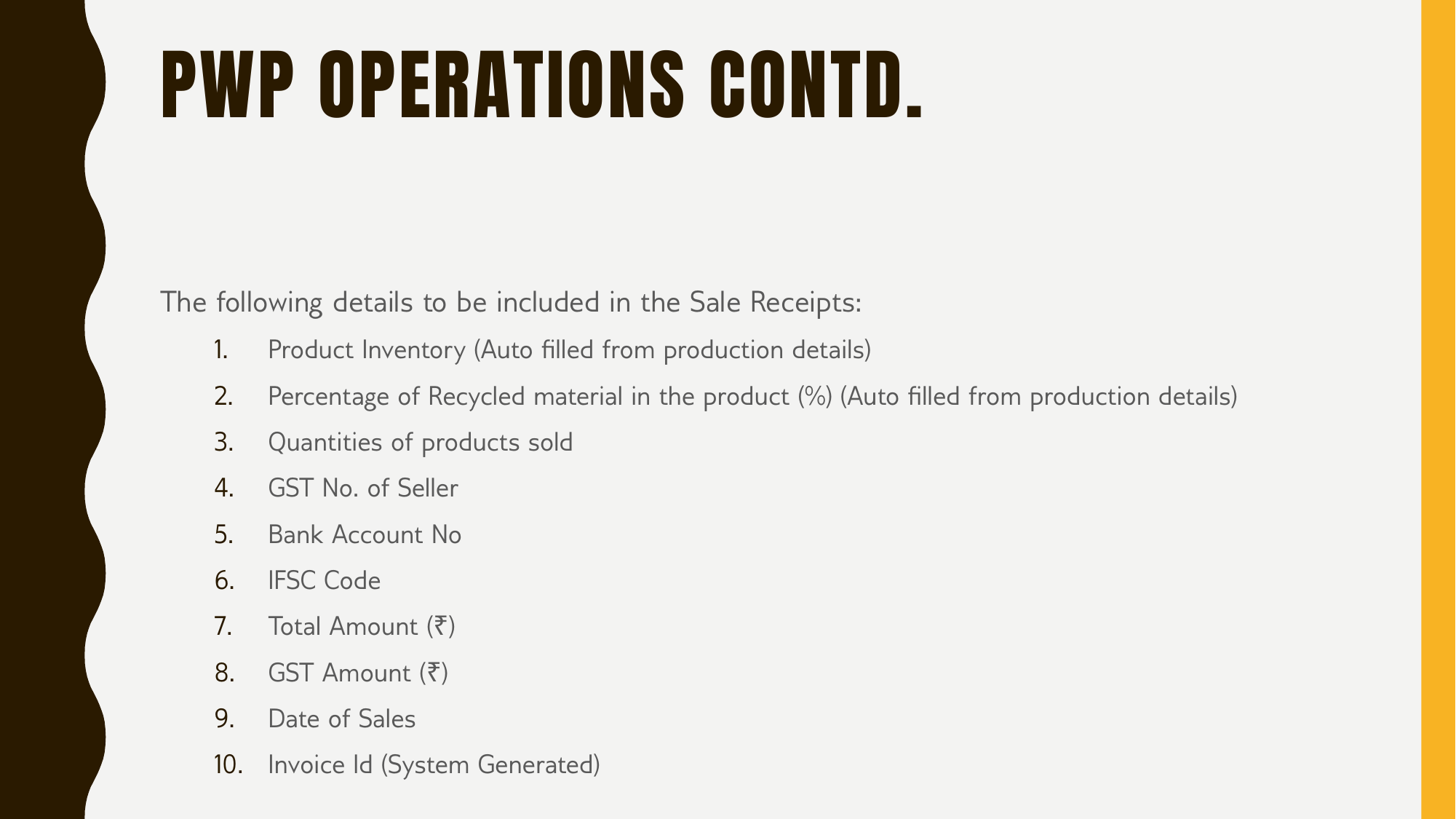

# PWP Operations CONTD.
The following details to be included in the Sale Receipts:
Product Inventory (Auto filled from production details)
Percentage of Recycled material in the product (%) (Auto filled from production details)
Quantities of products sold
GST No. of Seller
Bank Account No
IFSC Code
Total Amount (₹)
GST Amount (₹)
Date of Sales
Invoice Id (System Generated)